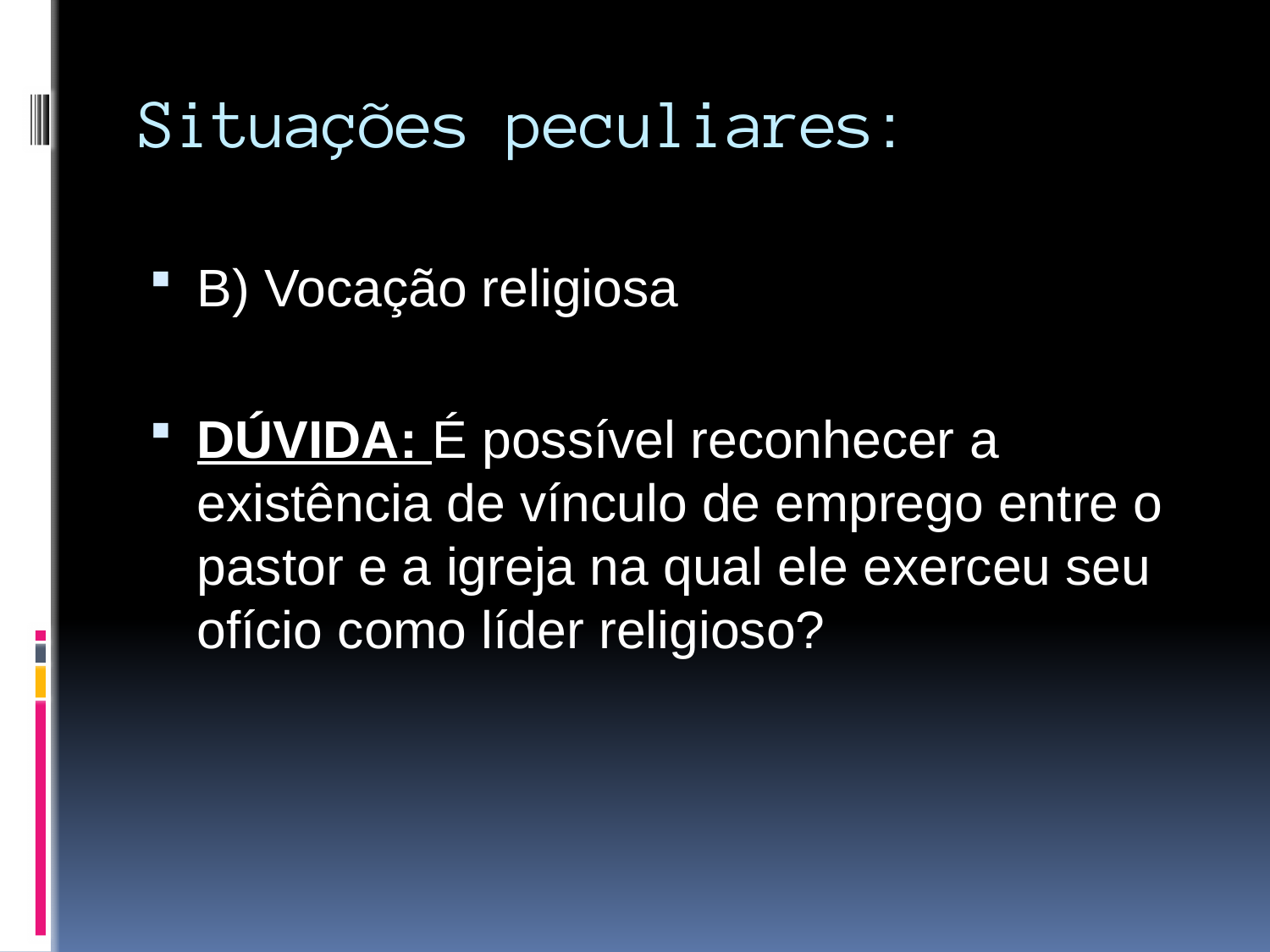

# Situações peculiares:
B) Vocação religiosa

DÚVIDA: É possível reconhecer a existência de vínculo de emprego entre o pastor e a igreja na qual ele exerceu seu ofício como líder religioso?